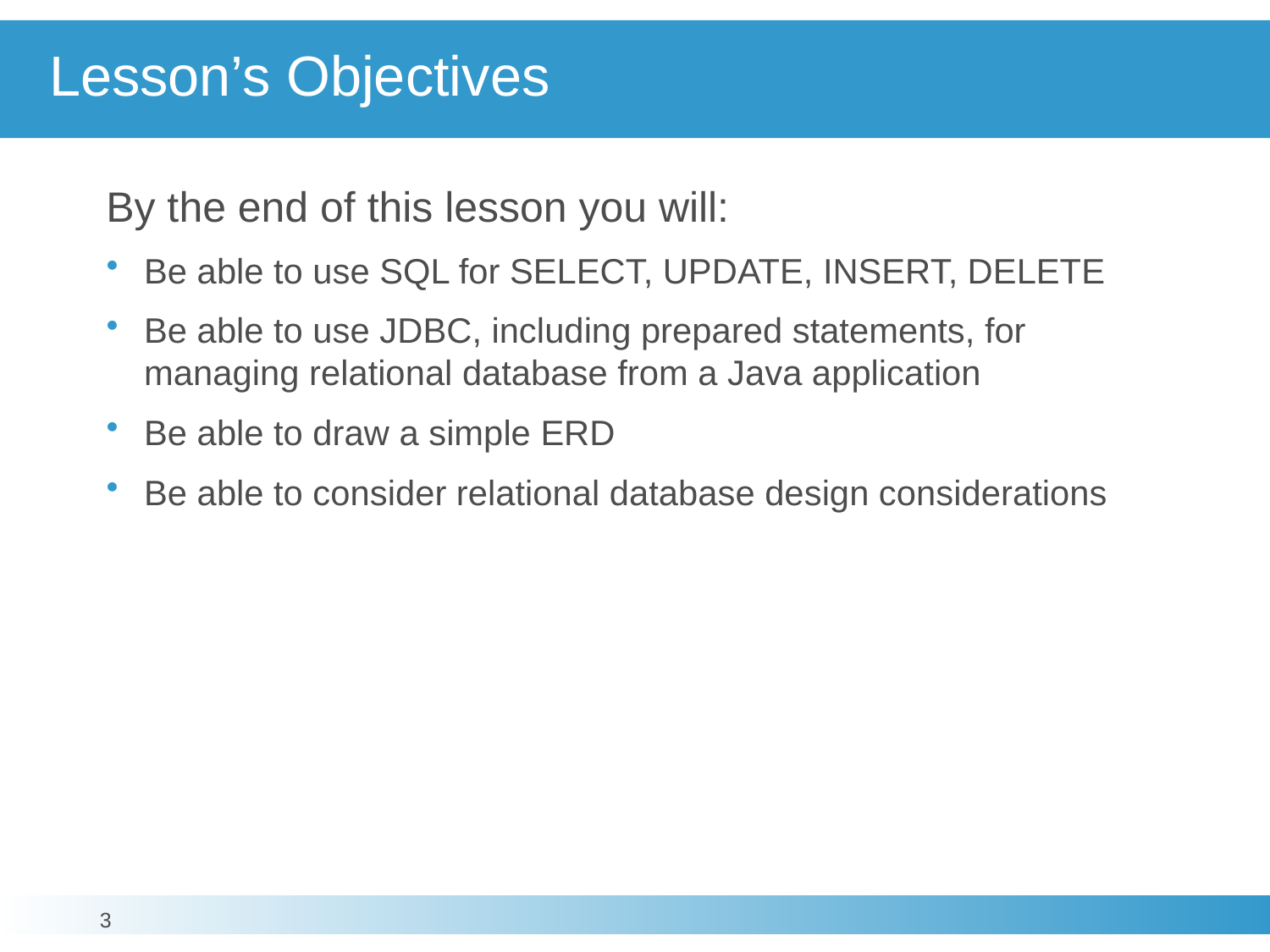

# Lesson’s Objectives
By the end of this lesson you will:
Be able to use SQL for SELECT, UPDATE, INSERT, DELETE
Be able to use JDBC, including prepared statements, for managing relational database from a Java application
Be able to draw a simple ERD
Be able to consider relational database design considerations
3